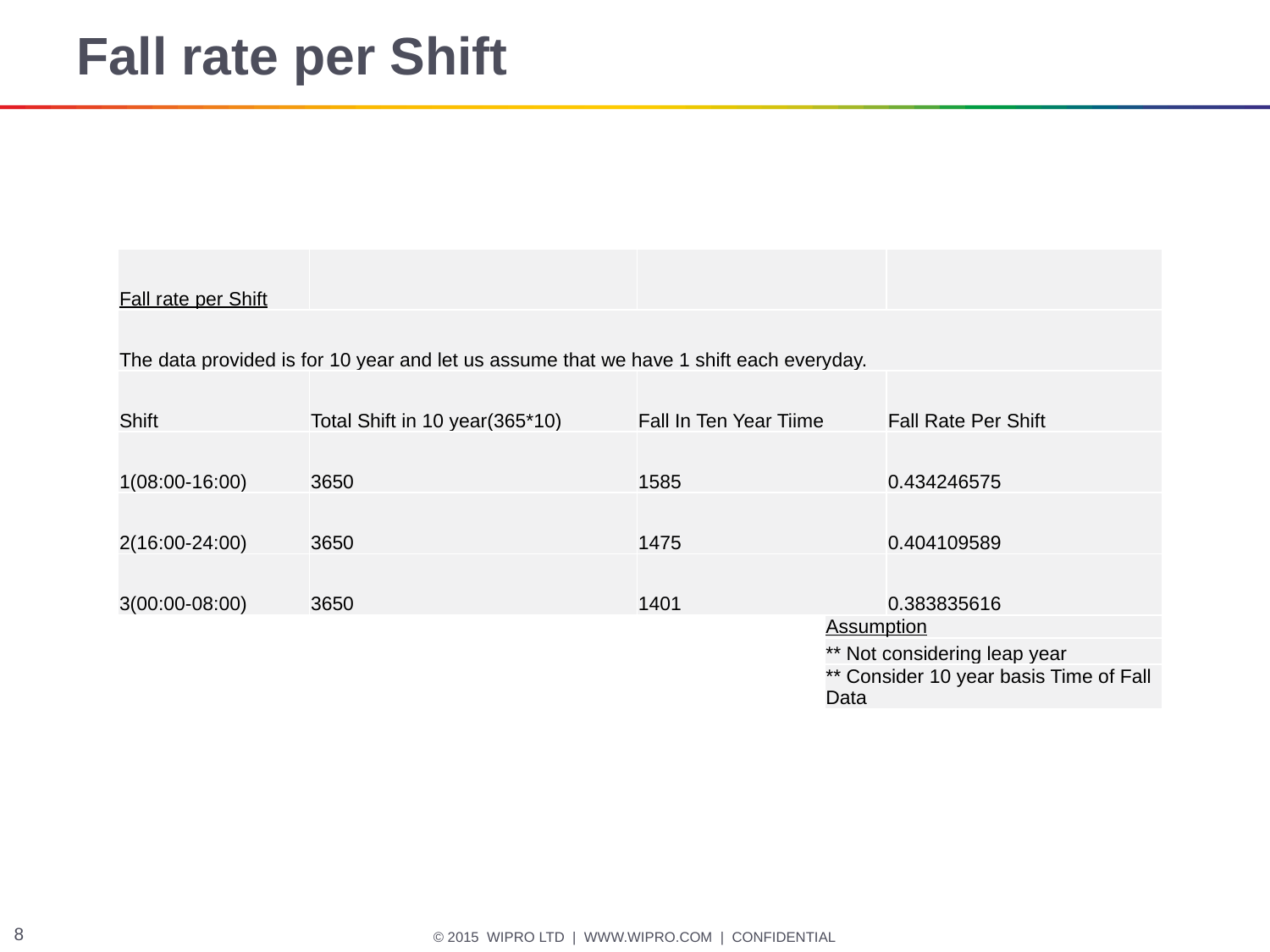

# Fall rate per Shift
| Fall rate per Shift |  |  |  |
| --- | --- | --- | --- |
| The data provided is for 10 year and let us assume that we have 1 shift each everyday. |  |  |  |
| Shift | Total Shift in 10 year(365\*10) | Fall In Ten Year Tiime | Fall Rate Per Shift |
| 1(08:00-16:00) | 3650 | 1585 | 0.434246575 |
| 2(16:00-24:00) | 3650 | 1475 | 0.404109589 |
| 3(00:00-08:00) | 3650 | 1401 | 0.383835616 |
| Assumption |
| --- |
| \*\* Not considering leap year |
| \*\* Consider 10 year basis Time of Fall Data |